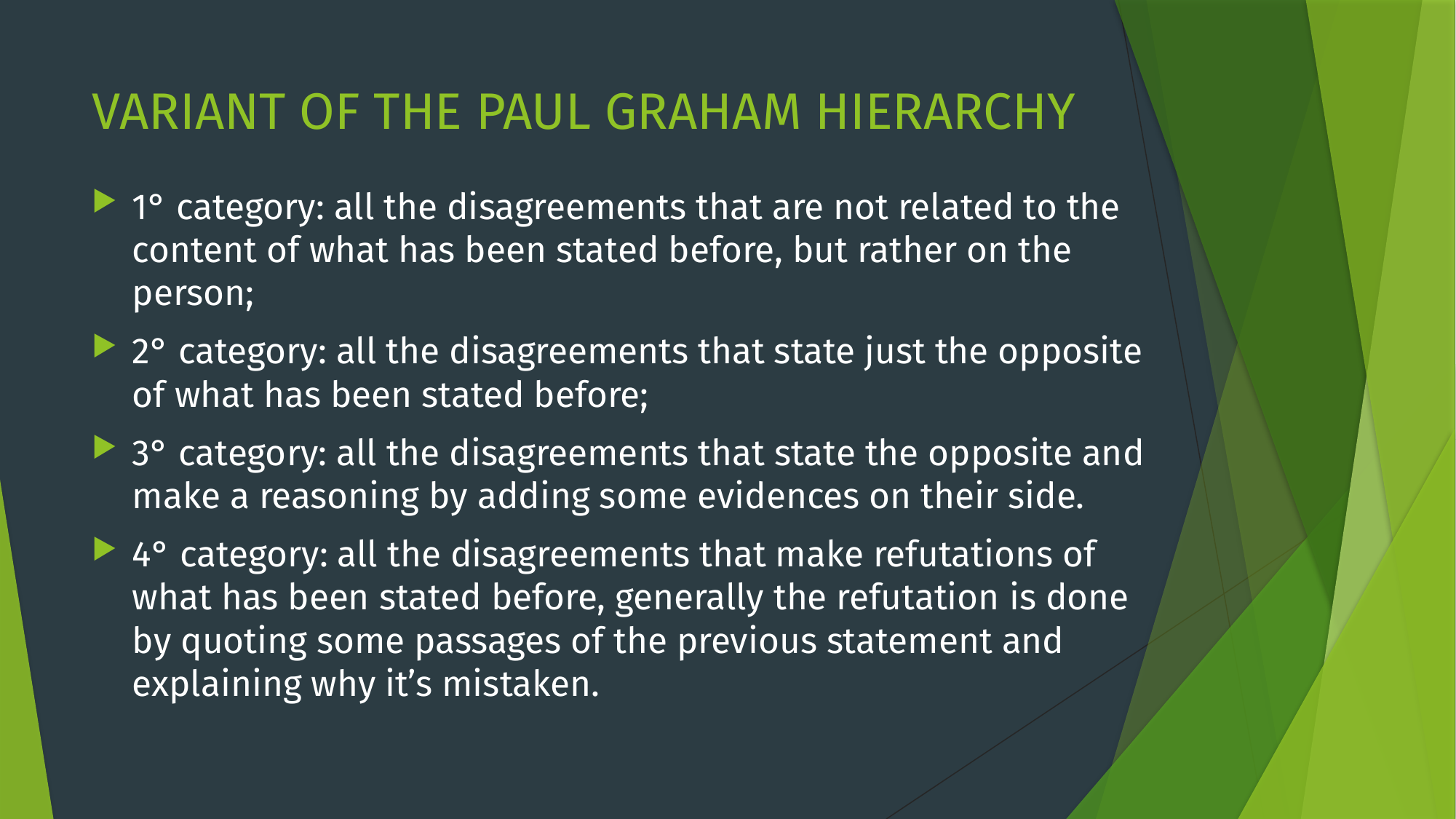

# VARIANT OF THE PAUL GRAHAM HIERARCHY
1° category: all the disagreements that are not related to the content of what has been stated before, but rather on the person;
2° category: all the disagreements that state just the opposite of what has been stated before;
3° category: all the disagreements that state the opposite and make a reasoning by adding some evidences on their side.
4° category: all the disagreements that make refutations of what has been stated before, generally the refutation is done by quoting some passages of the previous statement and explaining why it’s mistaken.